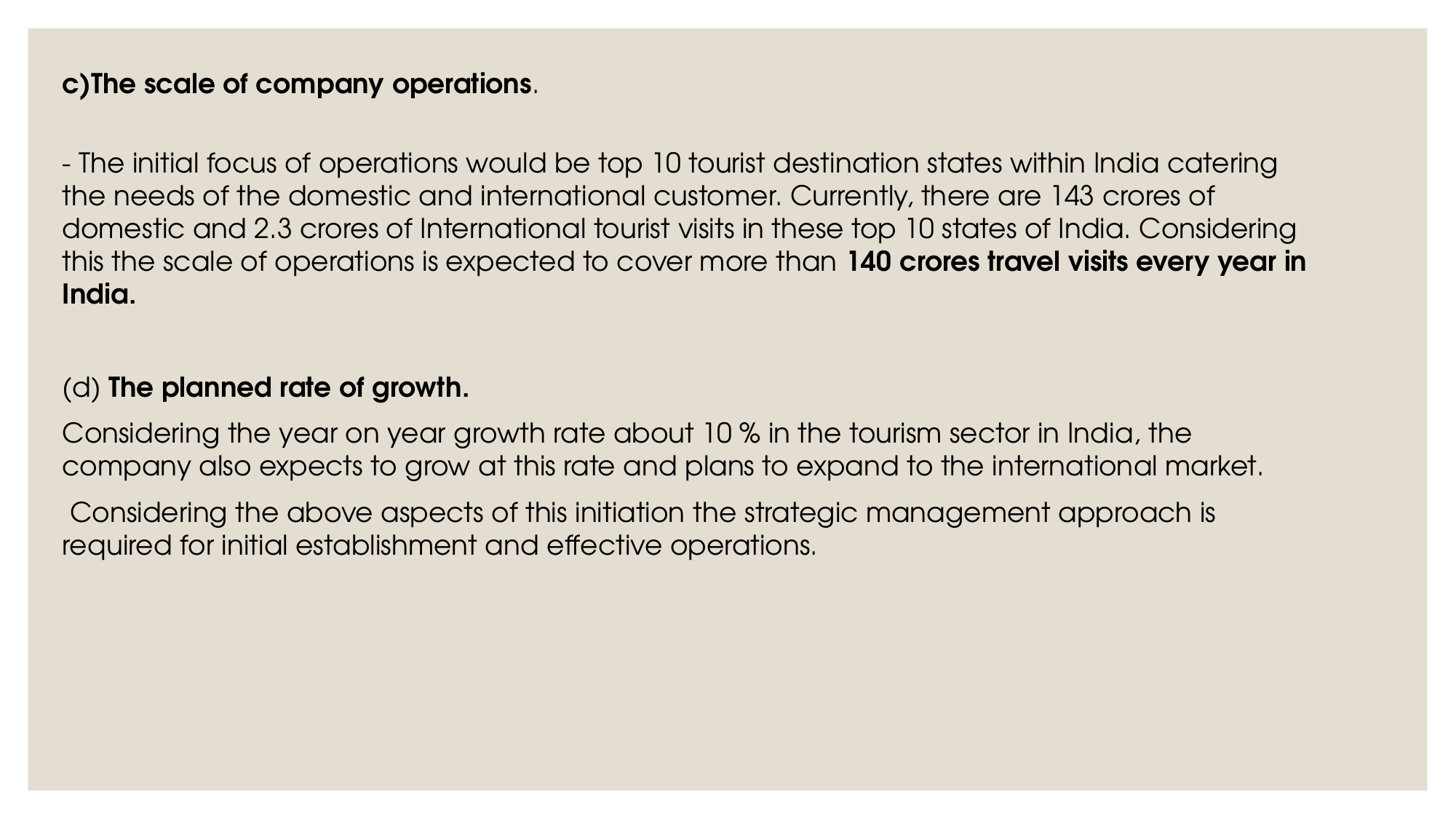

c)The scale of company operations.
- The initial focus of operations would be top 10 tourist destination states within India catering the needs of the domestic and international customer. Currently, there are 143 crores of domestic and 2.3 crores of International tourist visits in these top 10 states of India. Considering this the scale of operations is expected to cover more than 140 crores travel visits every year in India.

(d) The planned rate of growth.
Considering the year on year growth rate about 10 % in the tourism sector in India, the company also expects to grow at this rate and plans to expand to the international market.
 Considering the above aspects of this initiation the strategic management approach is required for initial establishment and effective operations.